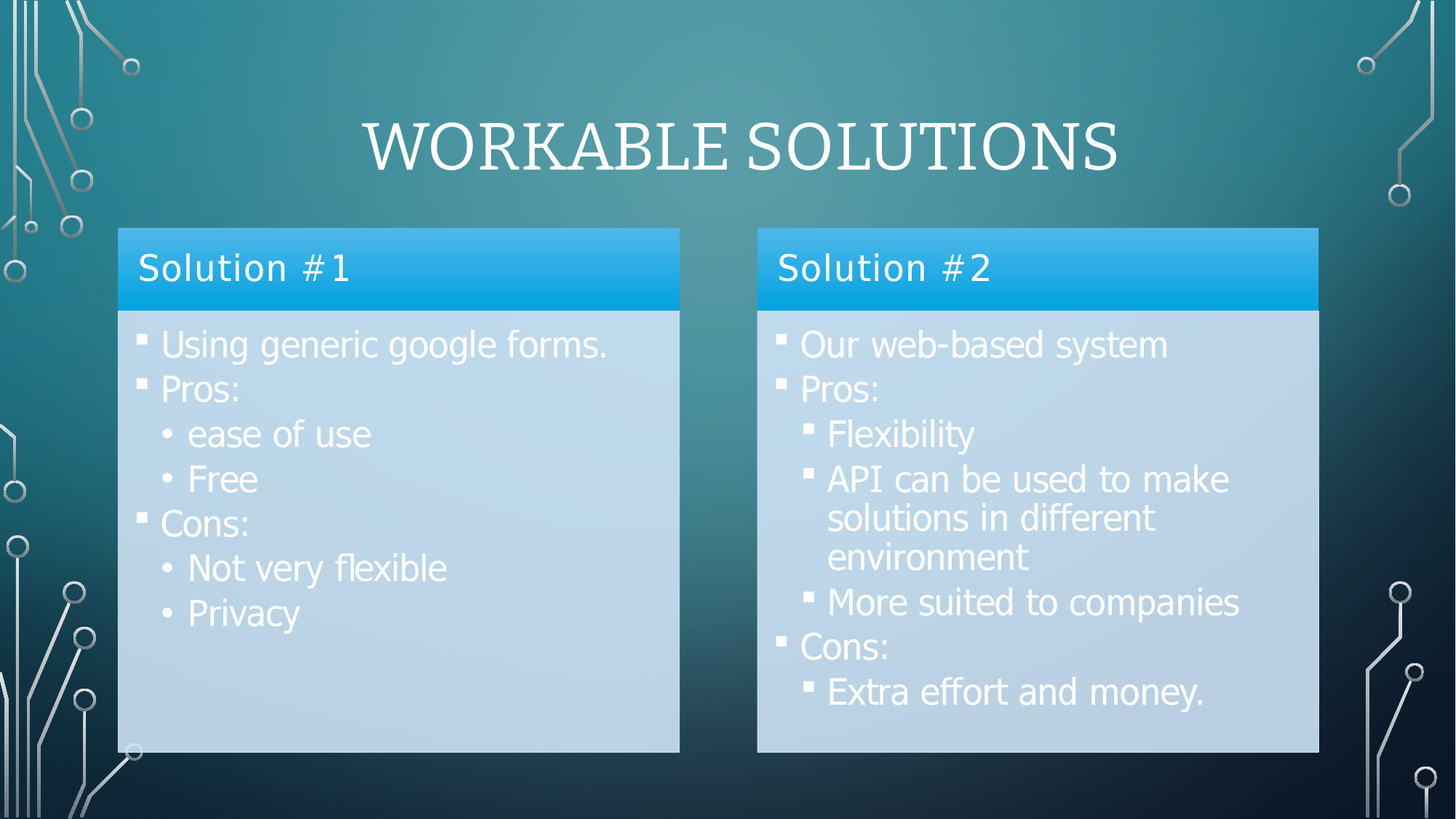

# Workable Solutions
Solution #1
Using generic google forms.
Pros:
ease of use
Free
Cons:
Not very flexible
Privacy
Solution #2
Our web-based system
Pros:
Flexibility
API can be used to make solutions in different environment
More suited to companies
Cons:
Extra effort and money.